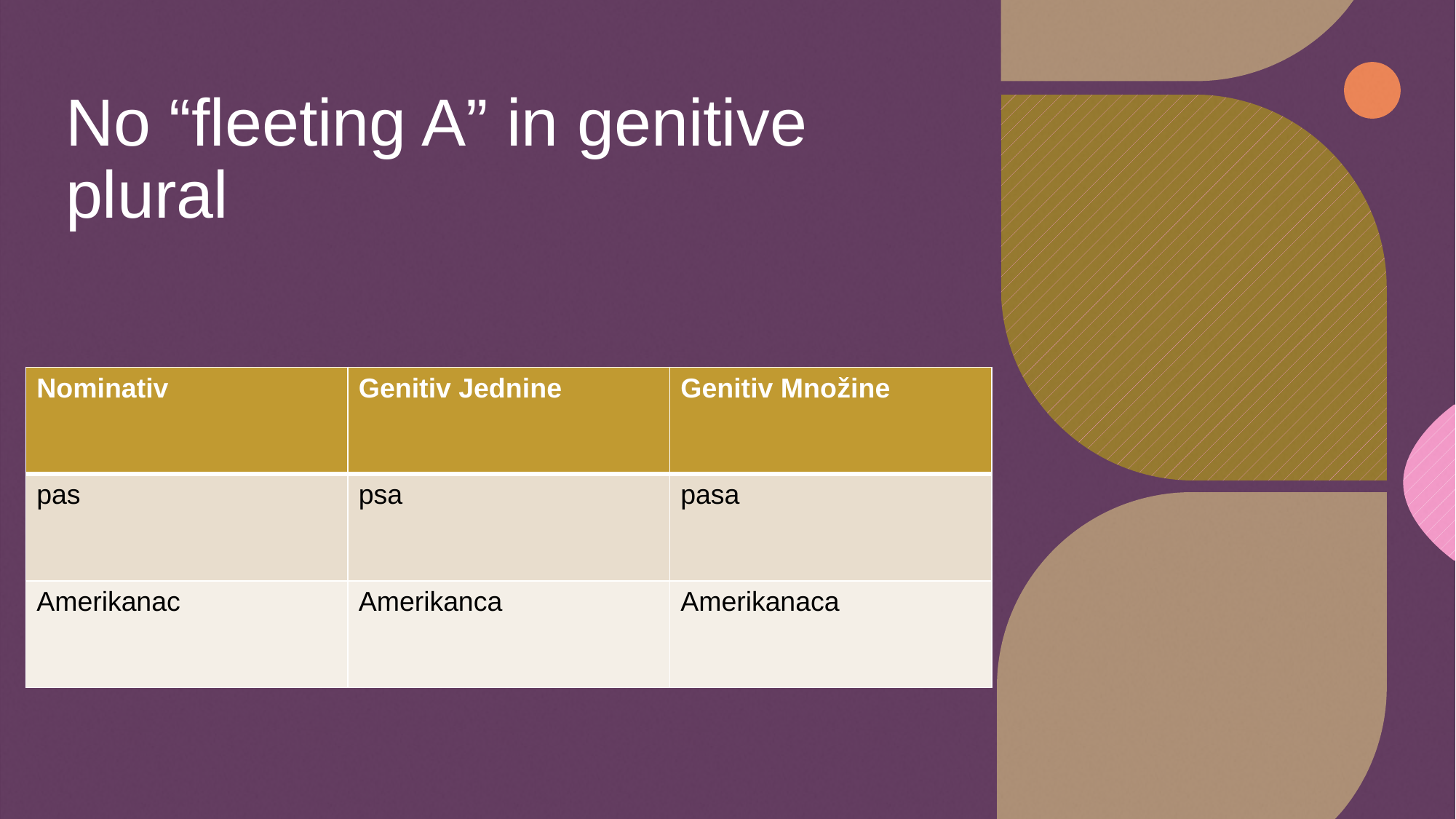

# No “fleeting A” in genitive plural
| Nominativ | Genitiv Jednine | Genitiv Množine |
| --- | --- | --- |
| pas | psa | pasa |
| Amerikanac | Amerikanca | Amerikanaca |